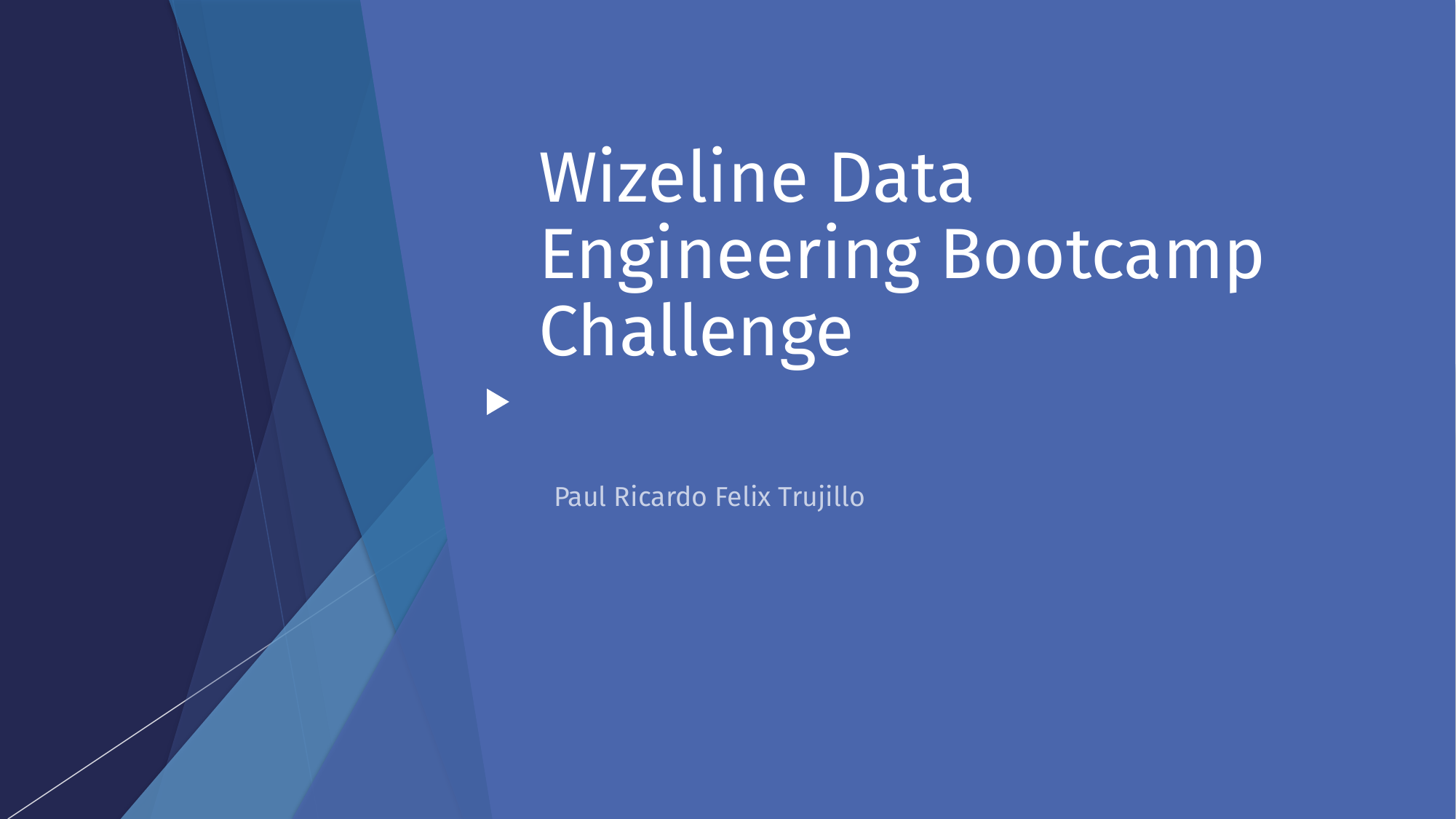

# Wizeline Data Engineering Bootcamp Challenge

Paul Ricardo Felix Trujillo